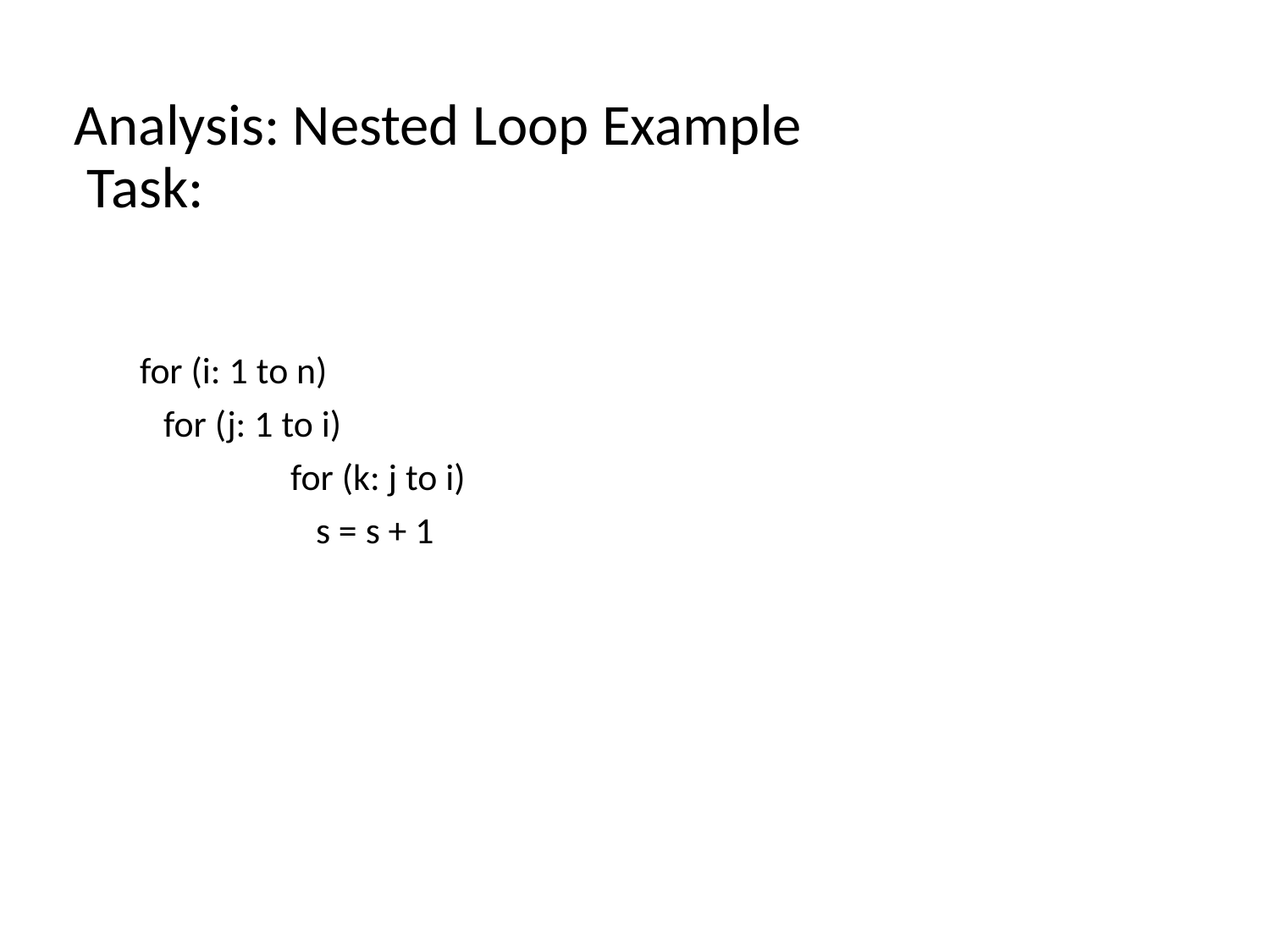

# Analysis: Nested Loop Example Task:

for (i: 1 to n)
	for (j: 1 to i)
		for (k: j to i)
		   s = s + 1